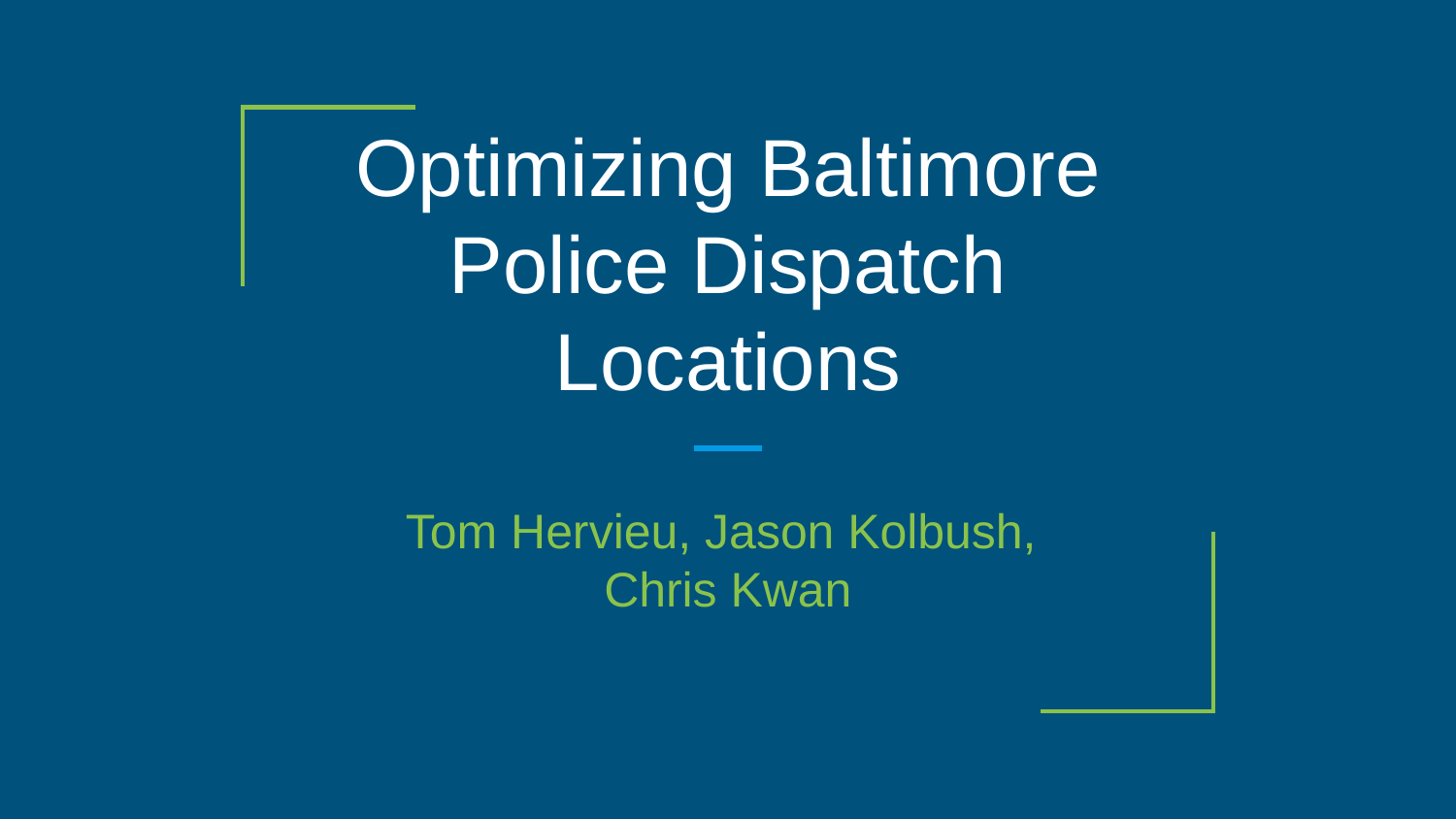

# Optimizing Baltimore Police Dispatch Locations
Tom Hervieu, Jason Kolbush,
Chris Kwan